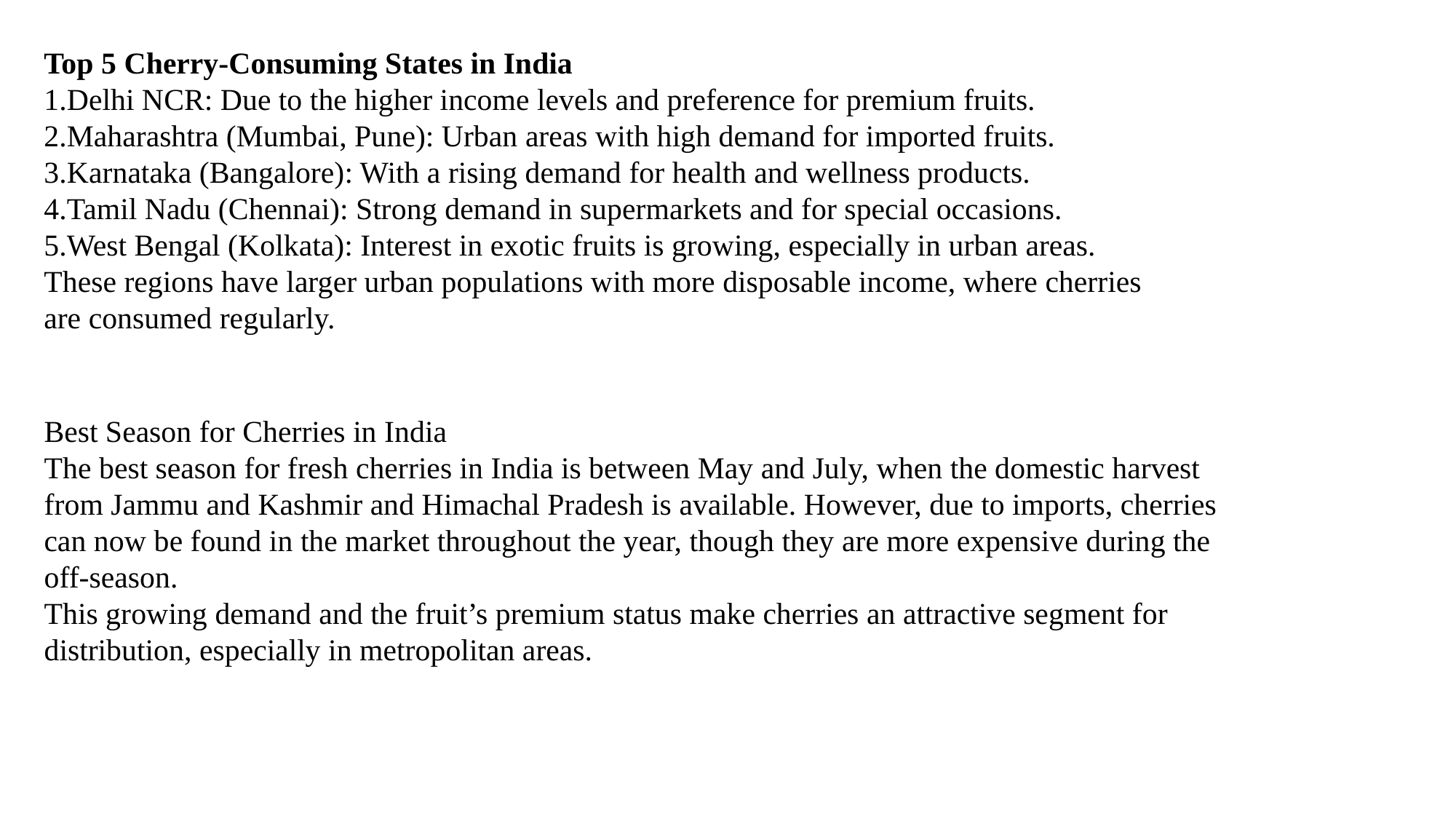

Top 5 Cherry-Consuming States in India
Delhi NCR: Due to the higher income levels and preference for premium fruits.
Maharashtra (Mumbai, Pune): Urban areas with high demand for imported fruits.
Karnataka (Bangalore): With a rising demand for health and wellness products.
Tamil Nadu (Chennai): Strong demand in supermarkets and for special occasions.
West Bengal (Kolkata): Interest in exotic fruits is growing, especially in urban areas.
These regions have larger urban populations with more disposable income, where cherries are consumed regularly.
Best Season for Cherries in India
The best season for fresh cherries in India is between May and July, when the domestic harvest from Jammu and Kashmir and Himachal Pradesh is available. However, due to imports, cherries can now be found in the market throughout the year, though they are more expensive during the off-season.
This growing demand and the fruit’s premium status make cherries an attractive segment for distribution, especially in metropolitan areas.